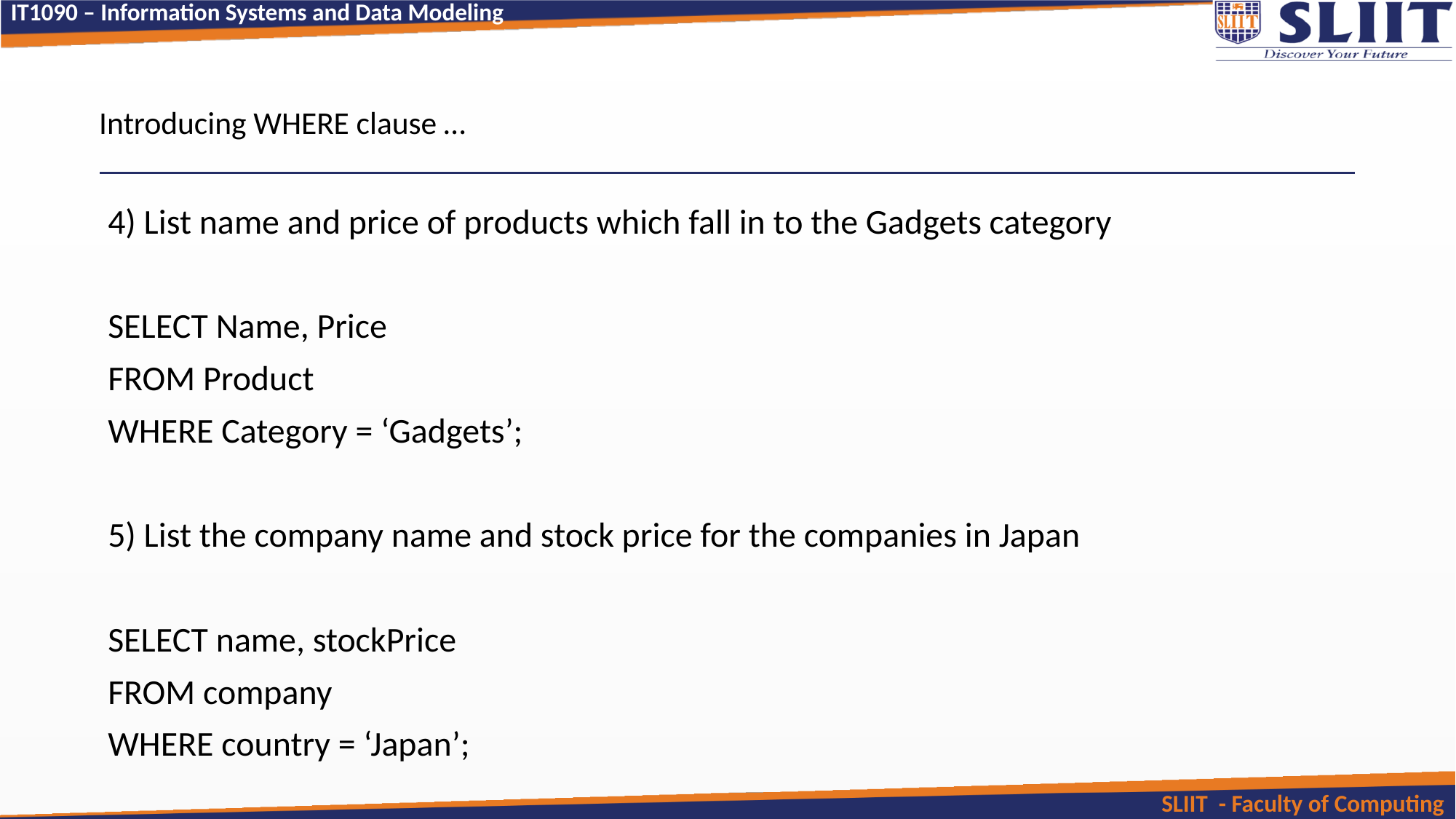

Introducing WHERE clause …

4) List name and price of products which fall in to the Gadgets category

SELECT Name, Price
FROM Product
WHERE Category = ‘Gadgets’;

5) List the company name and stock price for the companies in Japan

SELECT name, stockPrice
FROM company
WHERE country = ‘Japan’;